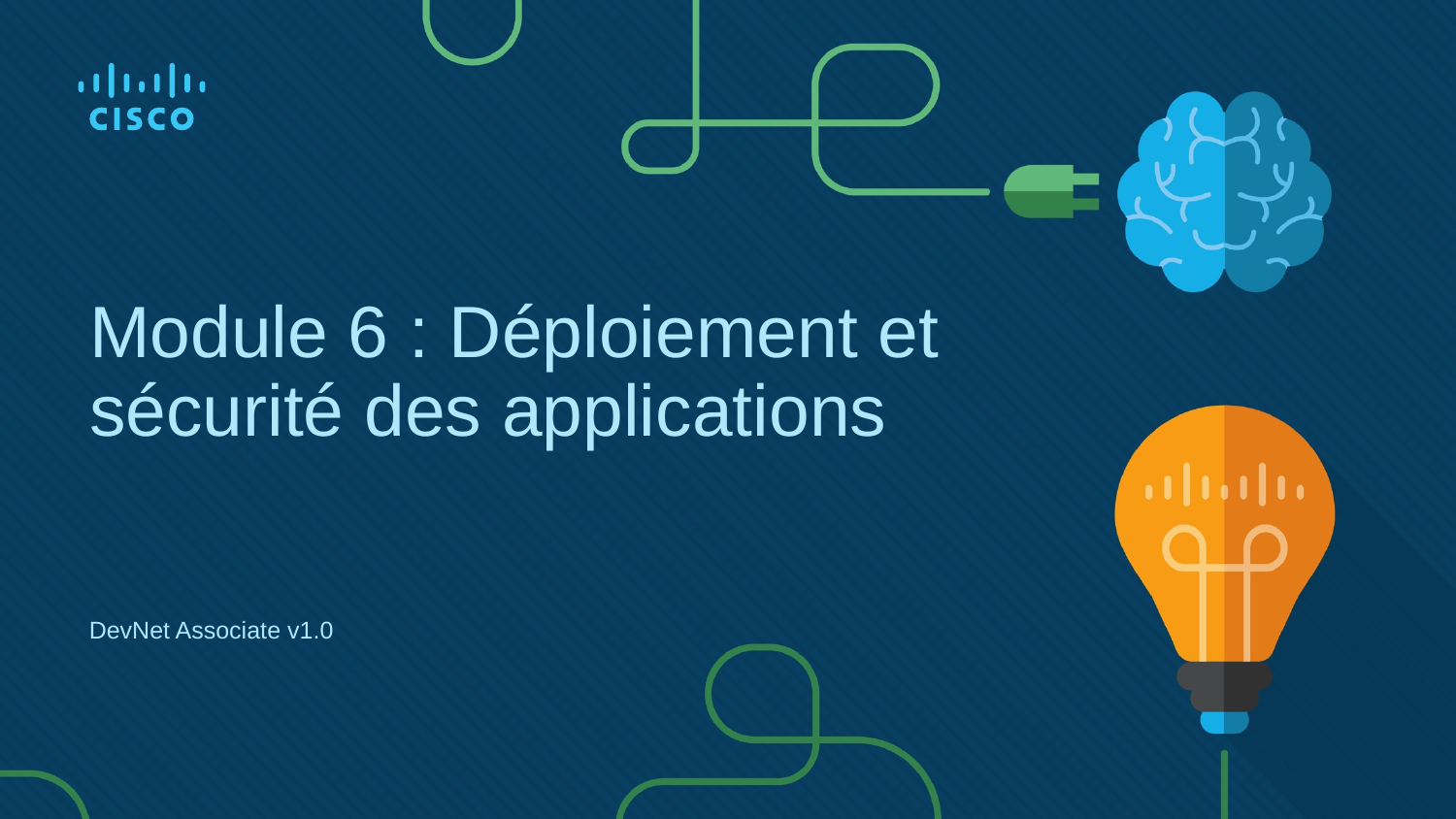

# Module 6 : Déploiement et sécurité des applications
DevNet Associate v1.0